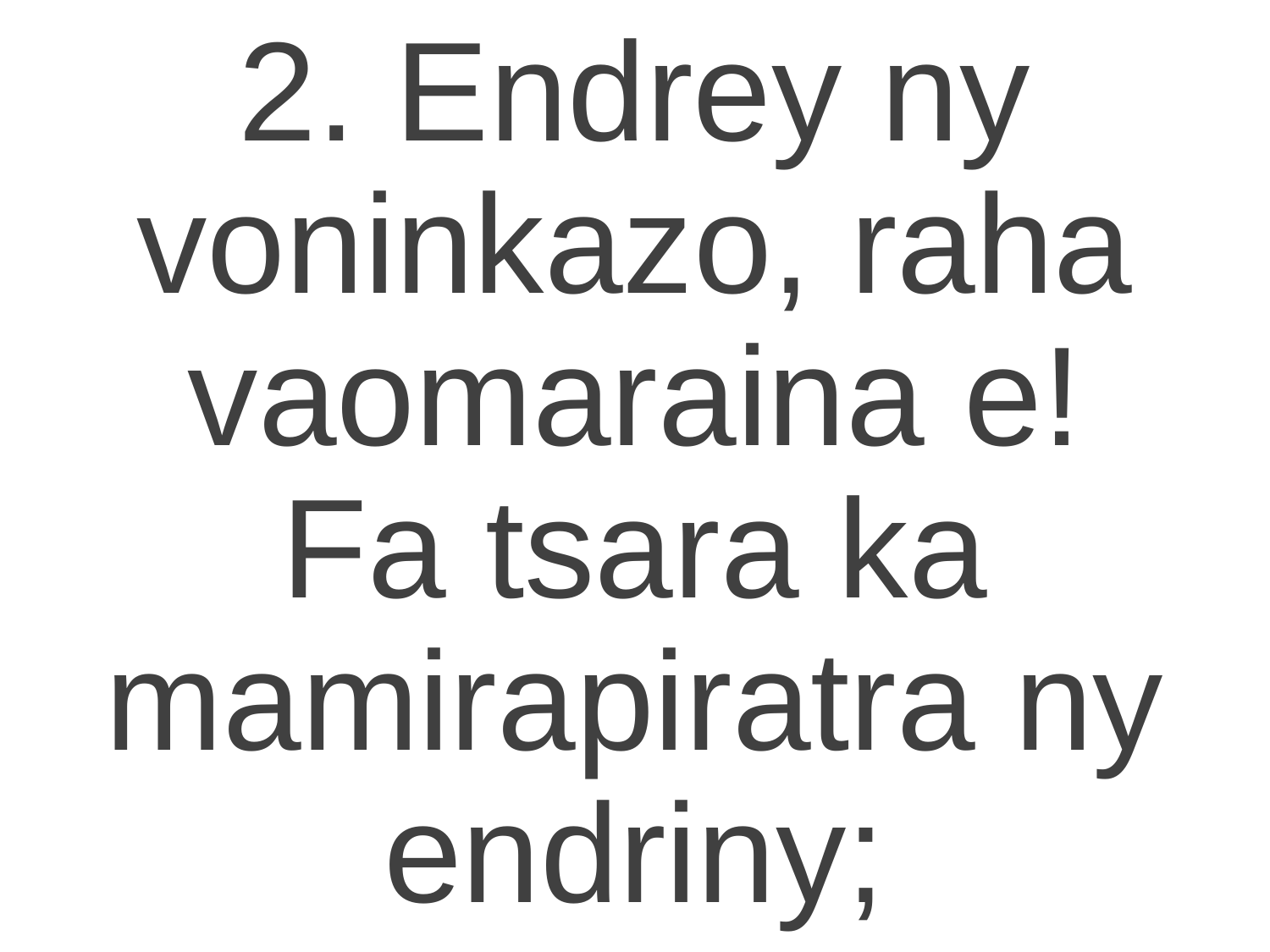

2. Endrey ny voninkazo, raha
vaomaraina e!
Fa tsara ka mamirapiratra ny endriny;